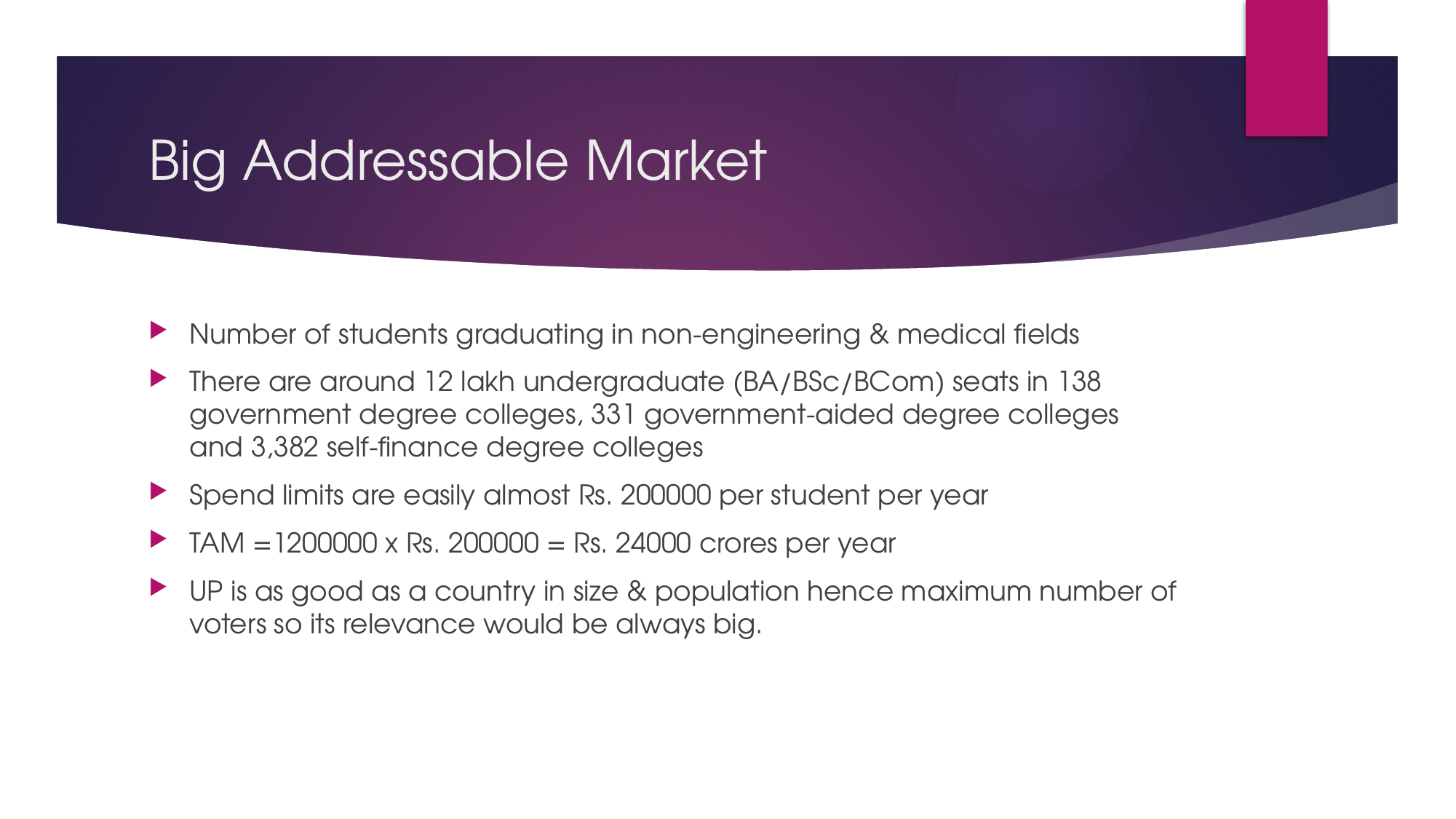

# Big Addressable Market
Number of students graduating in non-engineering & medical fields
There are around 12 lakh undergraduate (BA/BSc/BCom) seats in 138 government degree colleges, 331 government-aided degree colleges and 3,382 self-finance degree colleges
Spend limits are easily almost Rs. 200000 per student per year
TAM =1200000 x Rs. 200000 = Rs. 24000 crores per year
UP is as good as a country in size & population hence maximum number of voters so its relevance would be always big.